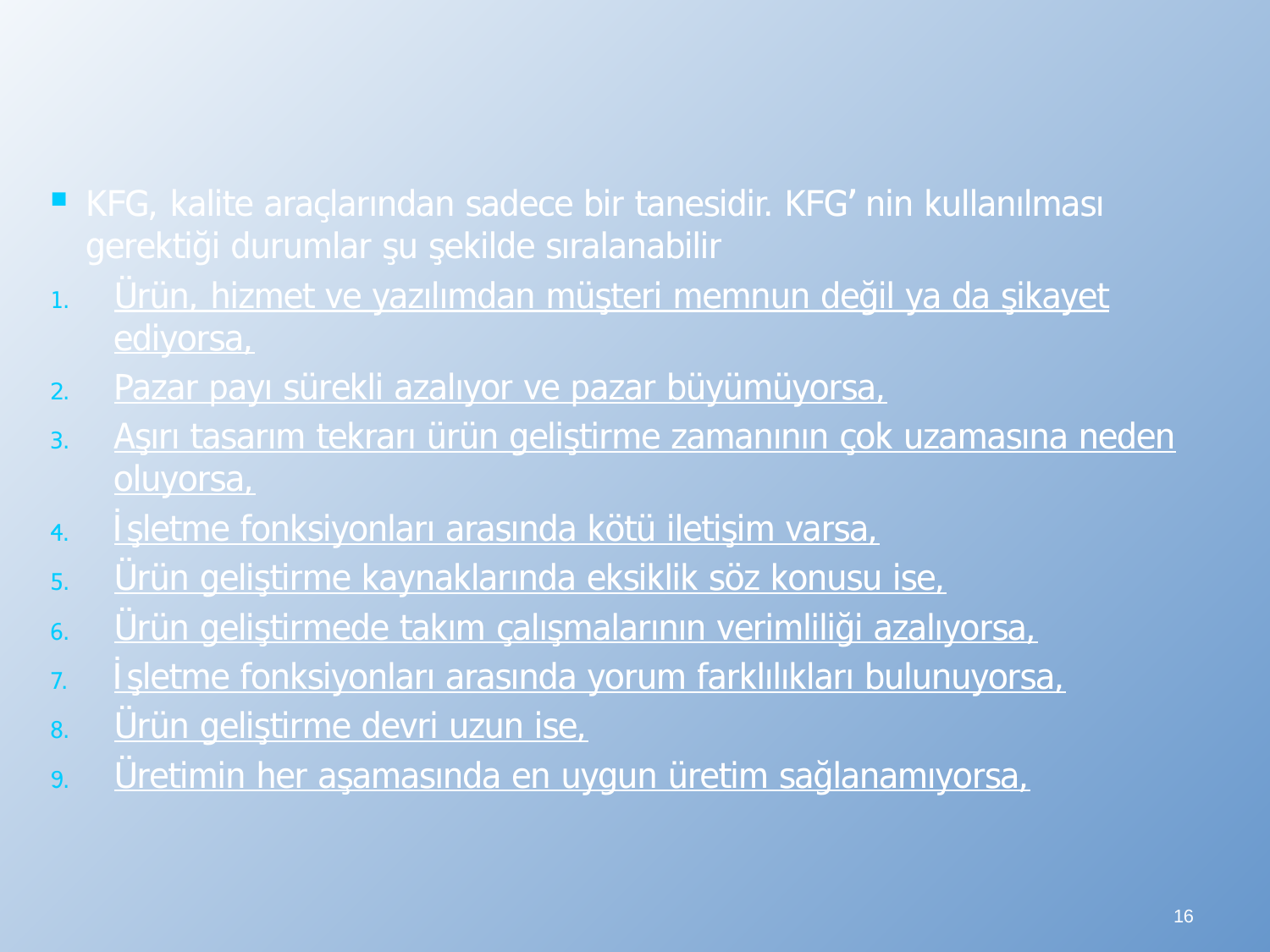

KFG, kalite araçlarından sadece bir tanesidir. KFG’ nin kullanılması gerektiği durumlar şu şekilde sıralanabilir
Ürün, hizmet ve yazılımdan müşteri memnun değil ya da şikayet ediyorsa,
Pazar payı sürekli azalıyor ve pazar büyümüyorsa,
Aşırı tasarım tekrarı ürün geliştirme zamanının çok uzamasına neden oluyorsa,
İşletme fonksiyonları arasında kötü iletişim varsa,
Ürün geliştirme kaynaklarında eksiklik söz konusu ise,
Ürün geliştirmede takım çalışmalarının verimliliği azalıyorsa,
İşletme fonksiyonları arasında yorum farklılıkları bulunuyorsa,
Ürün geliştirme devri uzun ise,
Üretimin her aşamasında en uygun üretim sağlanamıyorsa,
16